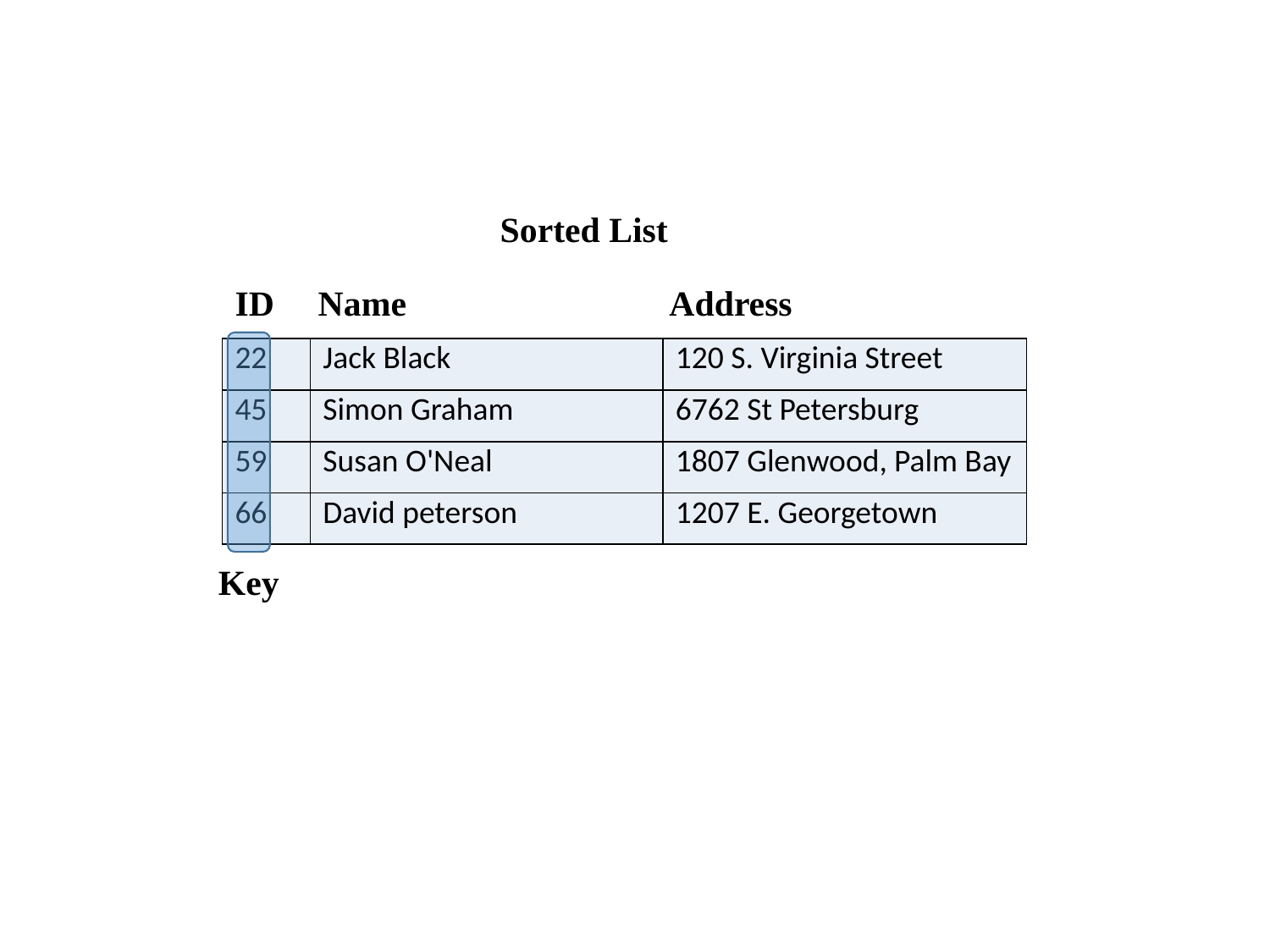

Sorted List
ID
Name
Address

| 22 | Jack Black | 120 S. Virginia Street |
| --- | --- | --- |
| 45 | Simon Graham | 6762 St Petersburg |
| 59 | Susan O'Neal | 1807 Glenwood, Palm Bay |
| 66 | David peterson | 1207 E. Georgetown |
Key